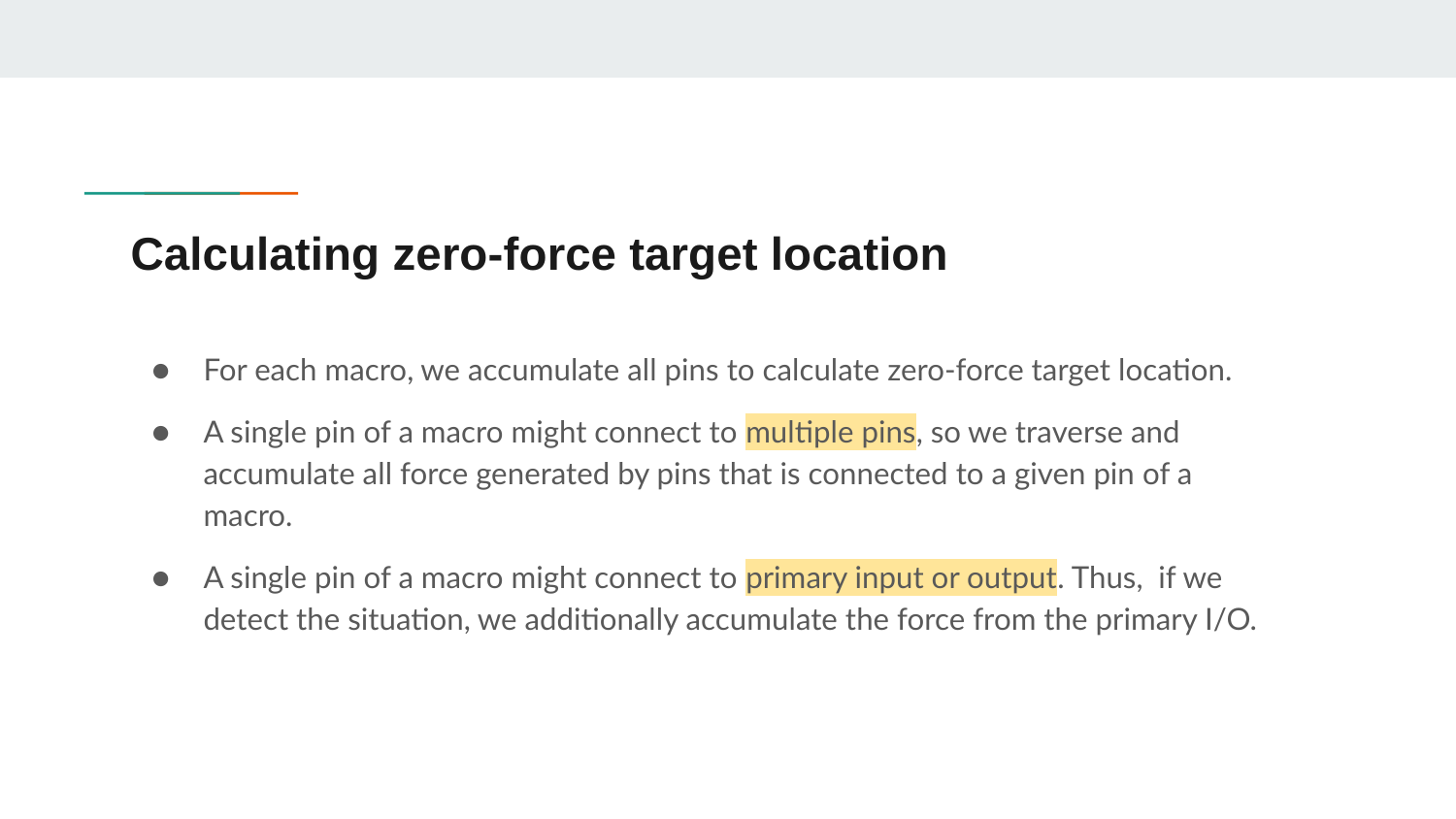

# Calculating zero-force target location
For each macro, we accumulate all pins to calculate zero-force target location.
A single pin of a macro might connect to multiple pins, so we traverse and accumulate all force generated by pins that is connected to a given pin of a macro.
A single pin of a macro might connect to primary input or output. Thus,  if we detect the situation, we additionally accumulate the force from the primary I/O.